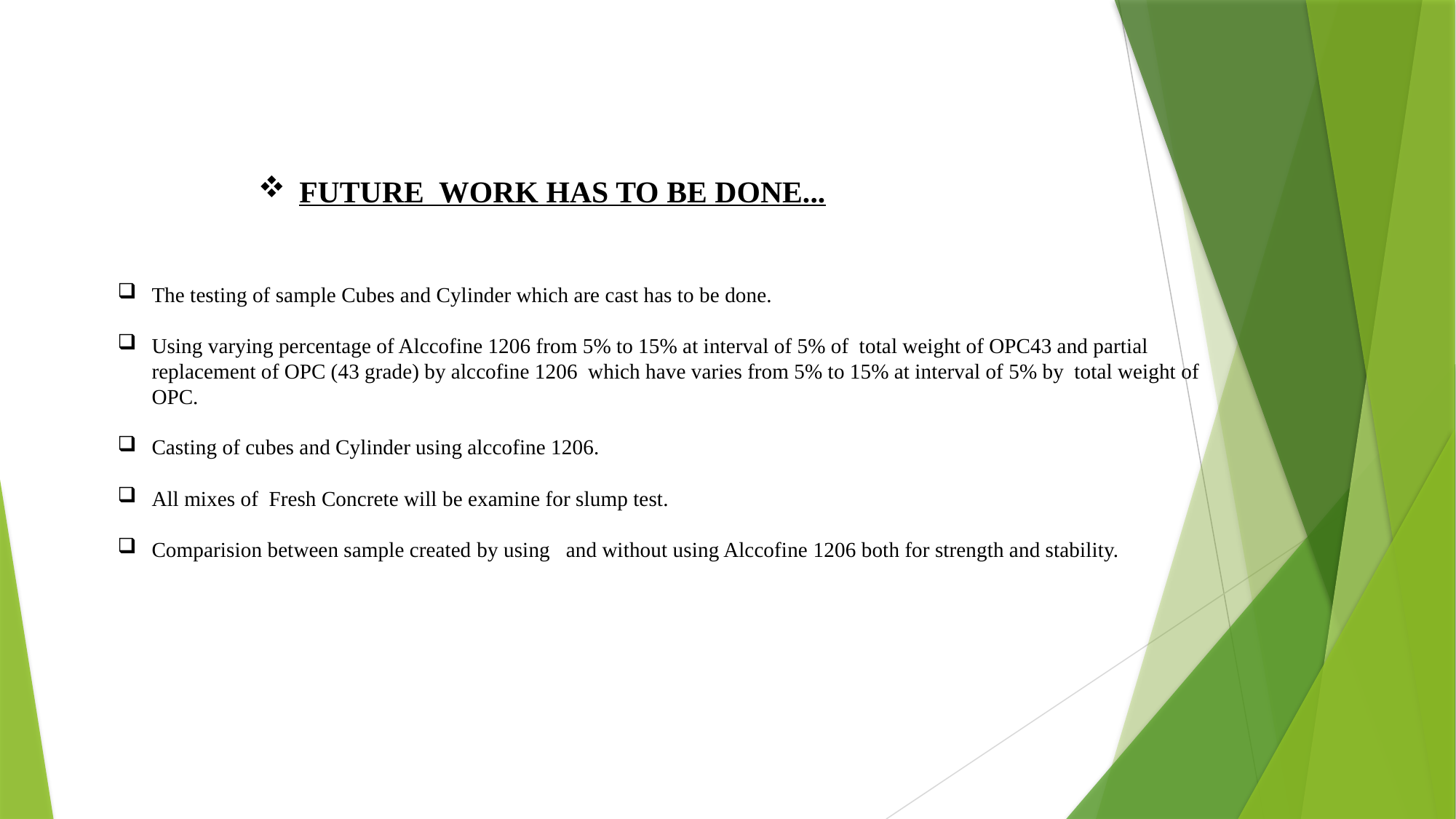

FUTURE  WORK HAS TO BE DONE...
The testing of sample Cubes and Cylinder which are cast has to be done.

Using varying percentage of Alccofine 1206 from 5% to 15% at interval of 5% of  total weight of OPC43 and partial replacement of OPC (43 grade) by alccofine 1206  which have varies from 5% to 15% at interval of 5% by  total weight of OPC.

Casting of cubes and Cylinder using alccofine 1206.

All mixes of  Fresh Concrete will be examine for slump test.

Comparision between sample created by using   and without using Alccofine 1206 both for strength and stability.